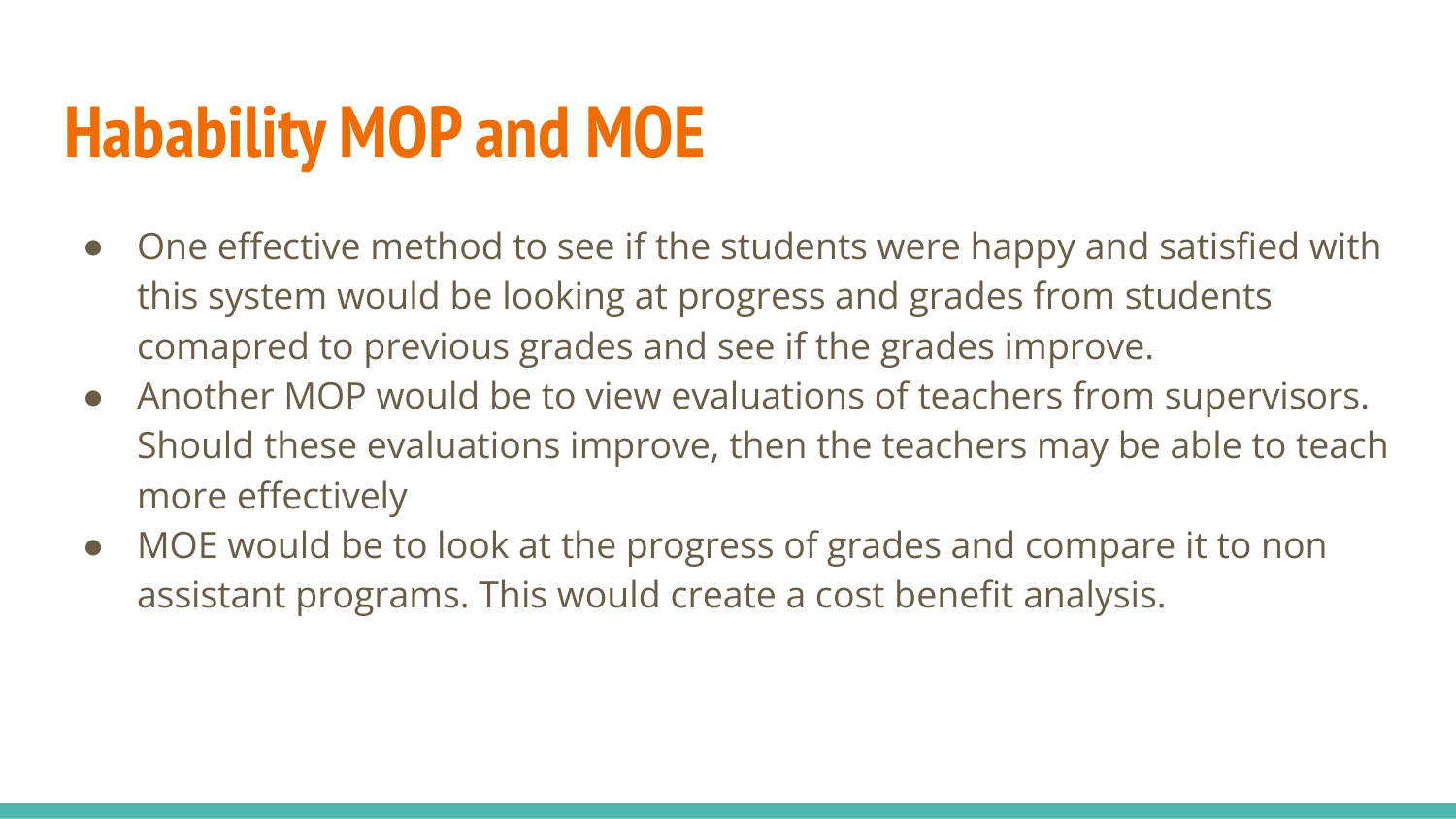

# Habability MOP and MOE
One effective method to see if the students were happy and satisfied with this system would be looking at progress and grades from students comapred to previous grades and see if the grades improve.
Another MOP would be to view evaluations of teachers from supervisors. Should these evaluations improve, then the teachers may be able to teach more effectively
MOE would be to look at the progress of grades and compare it to non assistant programs. This would create a cost benefit analysis.